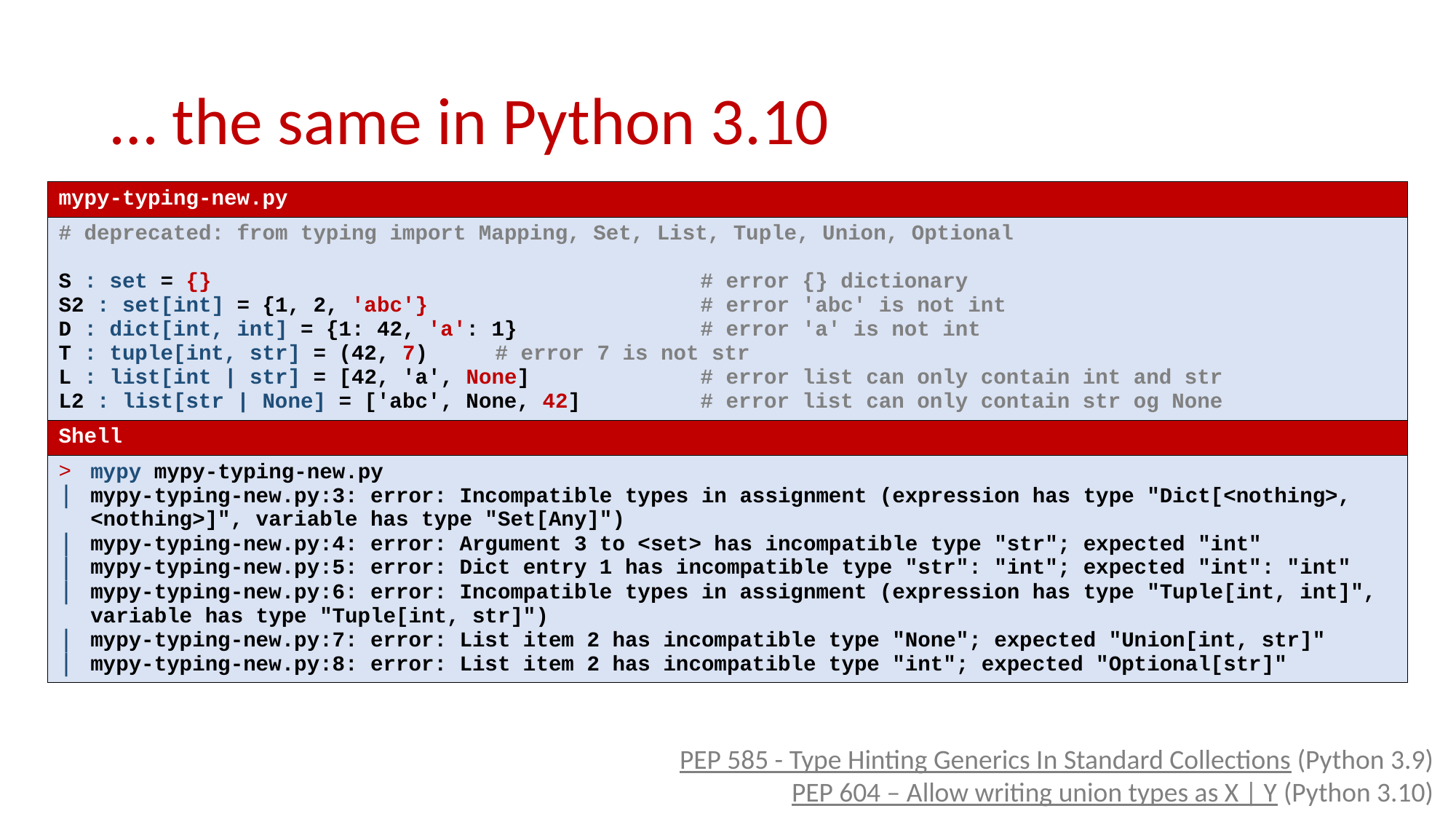

# … the same in Python 3.10
| mypy-typing-new.py |
| --- |
| # deprecated: from typing import Mapping, Set, List, Tuple, Union, Optional S : set = {} # error {} dictionary S2 : set[int] = {1, 2, 'abc'} # error 'abc' is not int D : dict[int, int] = {1: 42, 'a': 1} # error 'a' is not int T : tuple[int, str] = (42, 7) # error 7 is not str L : list[int | str] = [42, 'a', None] # error list can only contain int and str L2 : list[str | None] = ['abc', None, 42] # error list can only contain str og None |
| Shell |
| mypy mypy-typing-new.py mypy-typing-new.py:3: error: Incompatible types in assignment (expression has type "Dict[<nothing>, <nothing>]", variable has type "Set[Any]") mypy-typing-new.py:4: error: Argument 3 to <set> has incompatible type "str"; expected "int" mypy-typing-new.py:5: error: Dict entry 1 has incompatible type "str": "int"; expected "int": "int" mypy-typing-new.py:6: error: Incompatible types in assignment (expression has type "Tuple[int, int]", variable has type "Tuple[int, str]") mypy-typing-new.py:7: error: List item 2 has incompatible type "None"; expected "Union[int, str]" mypy-typing-new.py:8: error: List item 2 has incompatible type "int"; expected "Optional[str]" |
PEP 585 - Type Hinting Generics In Standard Collections (Python 3.9)
PEP 604 – Allow writing union types as X | Y (Python 3.10)